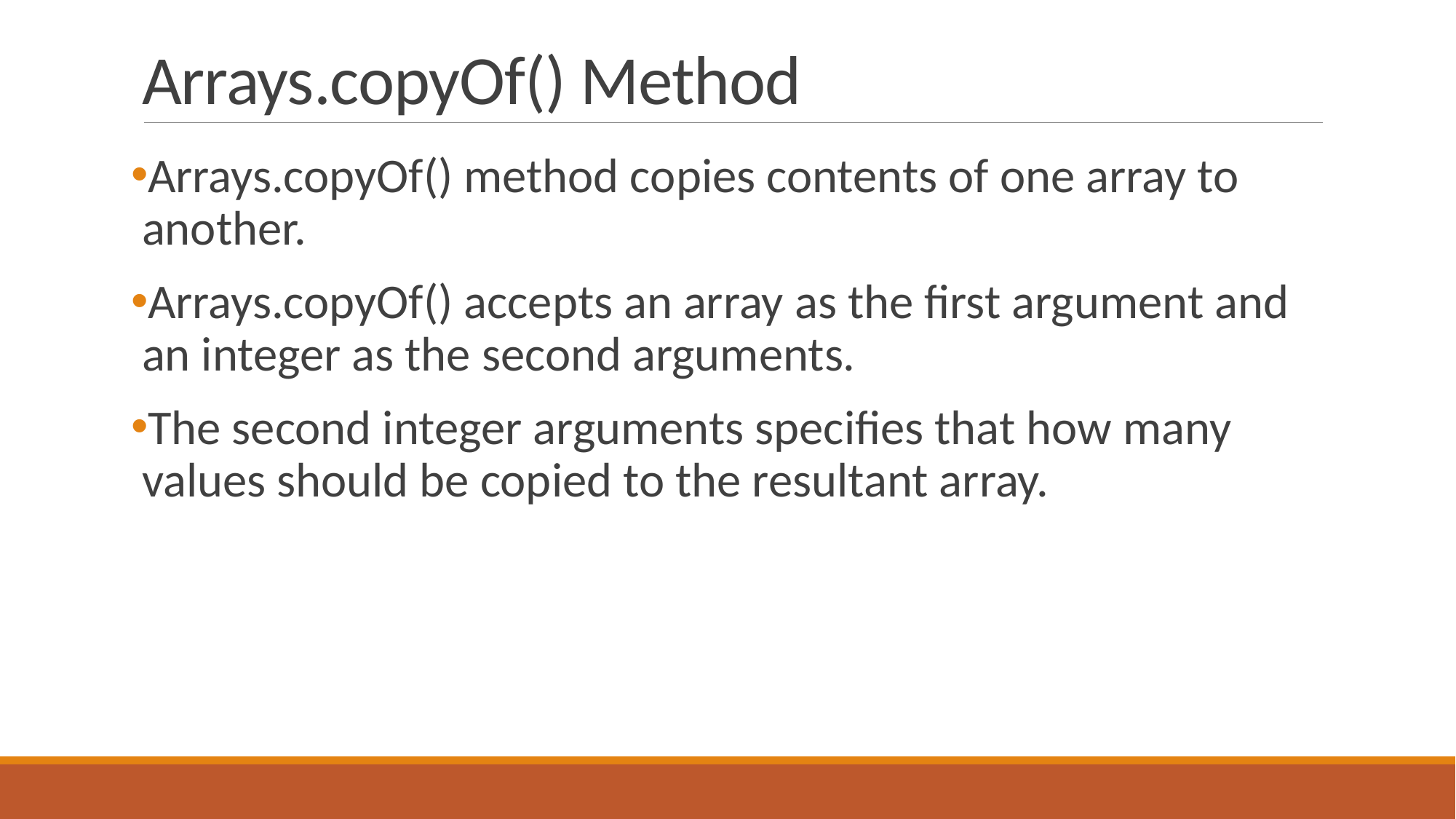

# Arrays.copyOf() Method
Arrays.copyOf() method copies contents of one array to another.
Arrays.copyOf() accepts an array as the first argument and an integer as the second arguments.
The second integer arguments specifies that how many values should be copied to the resultant array.
28